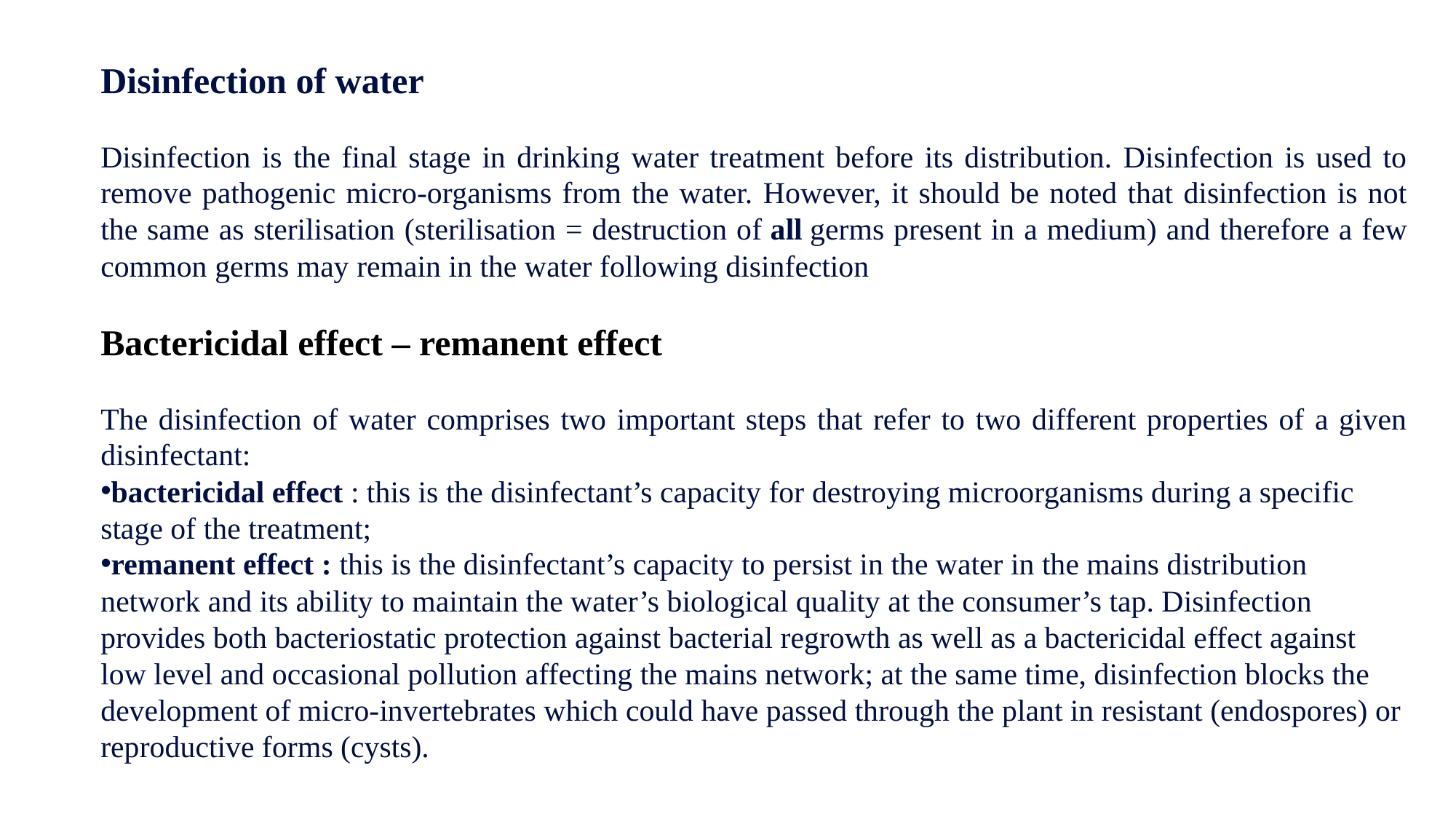

Disinfection of water

Disinfection is the final stage in drinking water treatment before its distribution. Disinfection is used to remove pathogenic micro-organisms from the water. However, it should be noted that disinfection is not the same as sterilisation (sterilisation = destruction of all germs present in a medium) and therefore a few common germs may remain in the water following disinfection

Bactericidal effect – remanent effect

The disinfection of water comprises two important steps that refer to two different properties of a given disinfectant:
bactericidal effect : this is the disinfectant’s capacity for destroying microorganisms during a specific stage of the treatment;
remanent effect : this is the disinfectant’s capacity to persist in the water in the mains distribution network and its ability to maintain the water’s biological quality at the consumer’s tap. Disinfection provides both bacteriostatic protection against bacterial regrowth as well as a bactericidal effect against low level and occasional pollution affecting the mains network; at the same time, disinfection blocks the development of micro-invertebrates which could have passed through the plant in resistant (endospores) or reproductive forms (cysts).